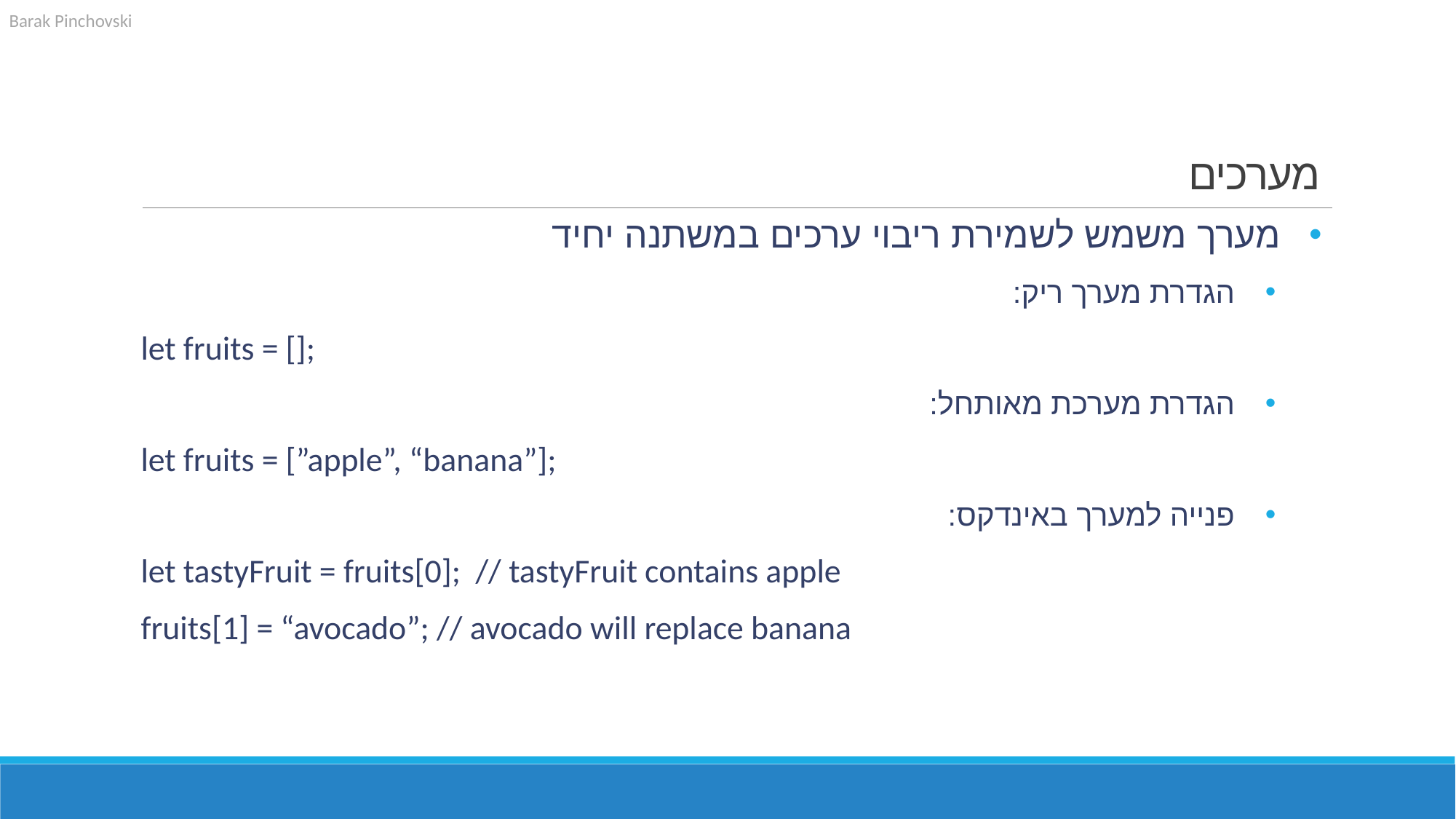

# מערכים
מערך משמש לשמירת ריבוי ערכים במשתנה יחיד
הגדרת מערך ריק:
let fruits = [];
הגדרת מערכת מאותחל:
let fruits = [”apple”, “banana”];
פנייה למערך באינדקס:
let tastyFruit = fruits[0];  // tastyFruit contains apple
fruits[1] = “avocado”; // avocado will replace banana